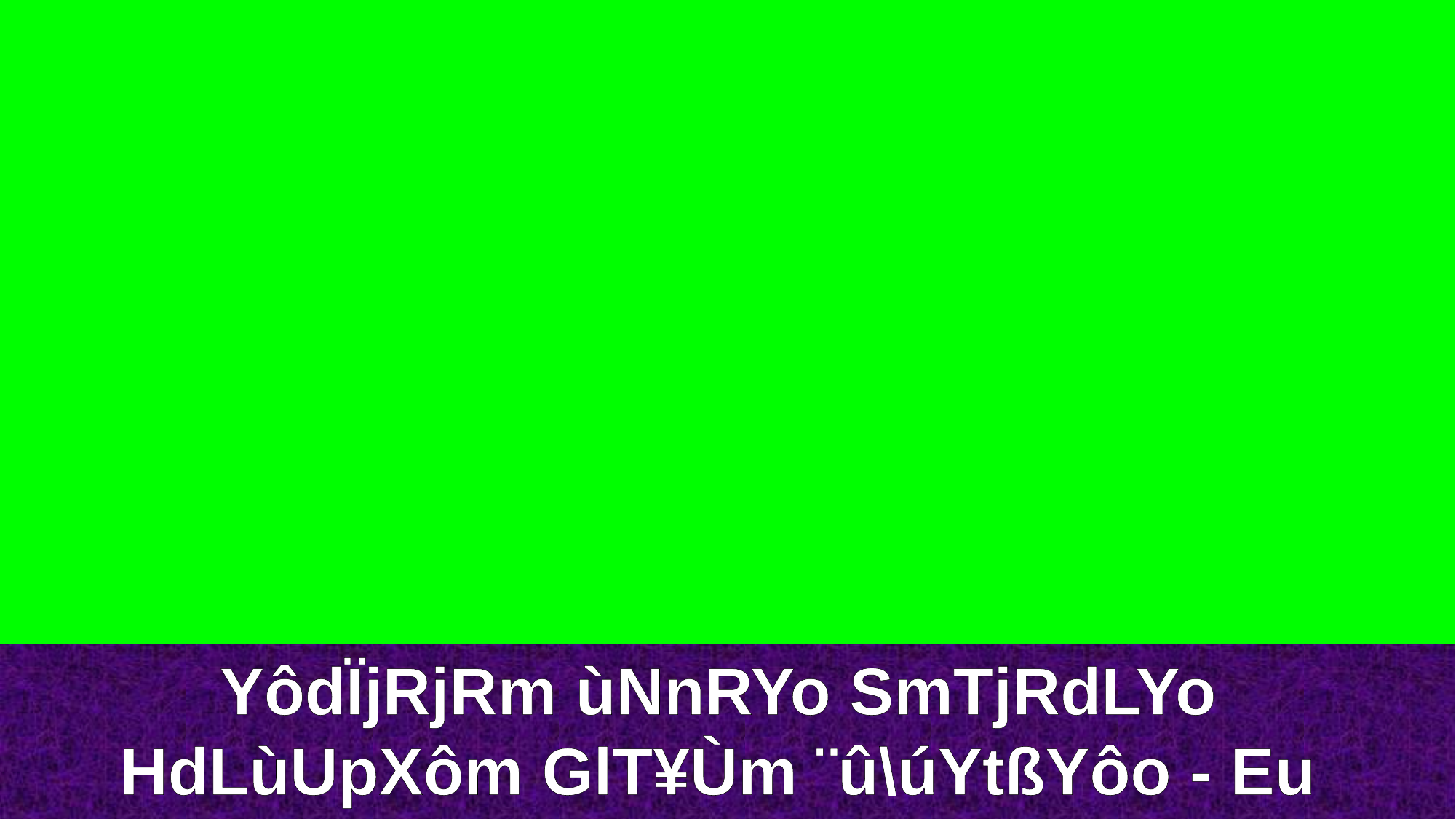

YôdÏjRjRm ùNnRYo SmTjRdLYo
HdLùUpXôm GlT¥Ùm ¨û\úYtßYôo - Eu